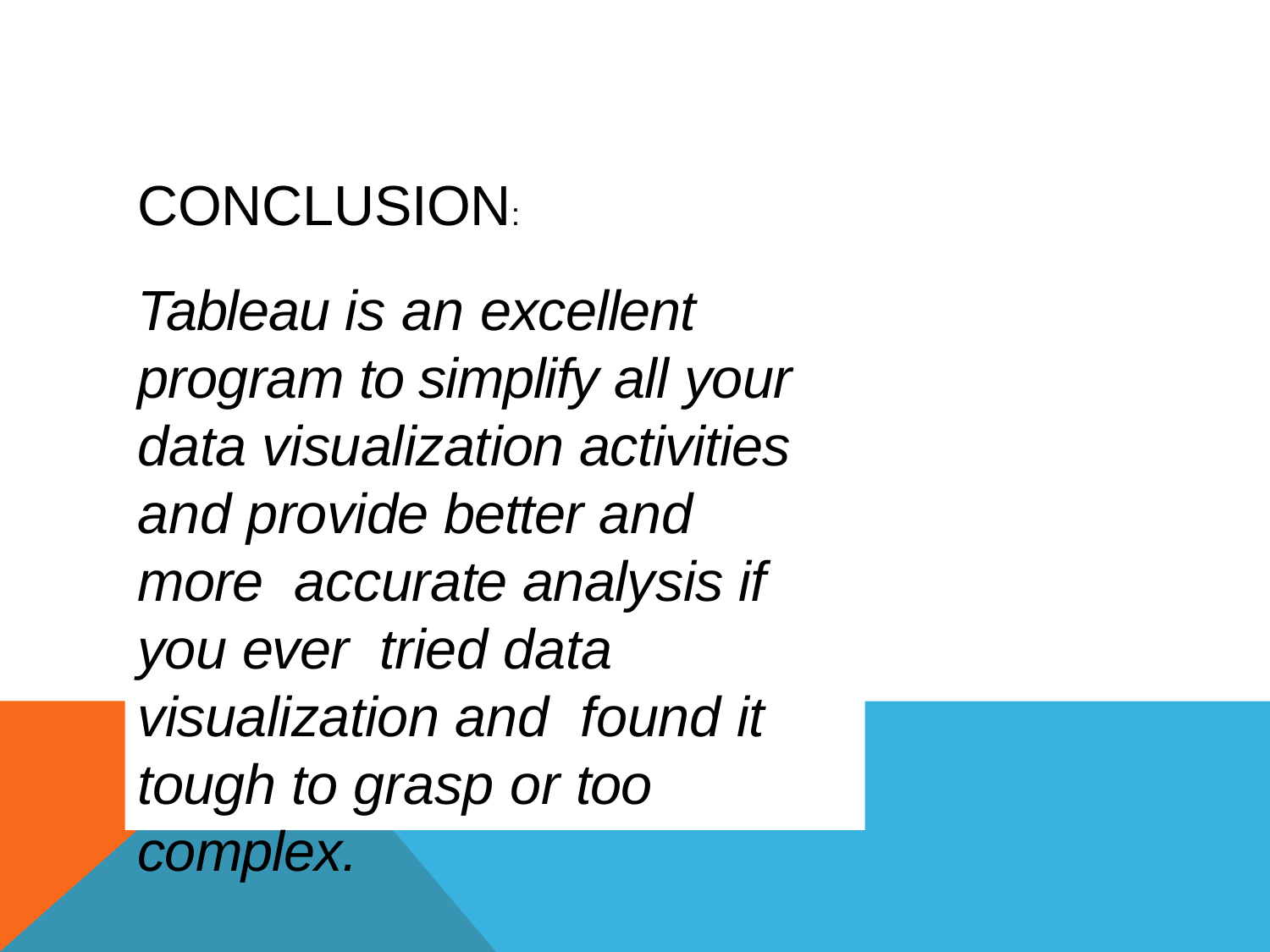

CONCLUSION:
Tableau is an excellent  program to simplify all your  data visualization activities  and provide better and more  accurate analysis if you ever  tried data visualization and  found it tough to grasp or too  complex.